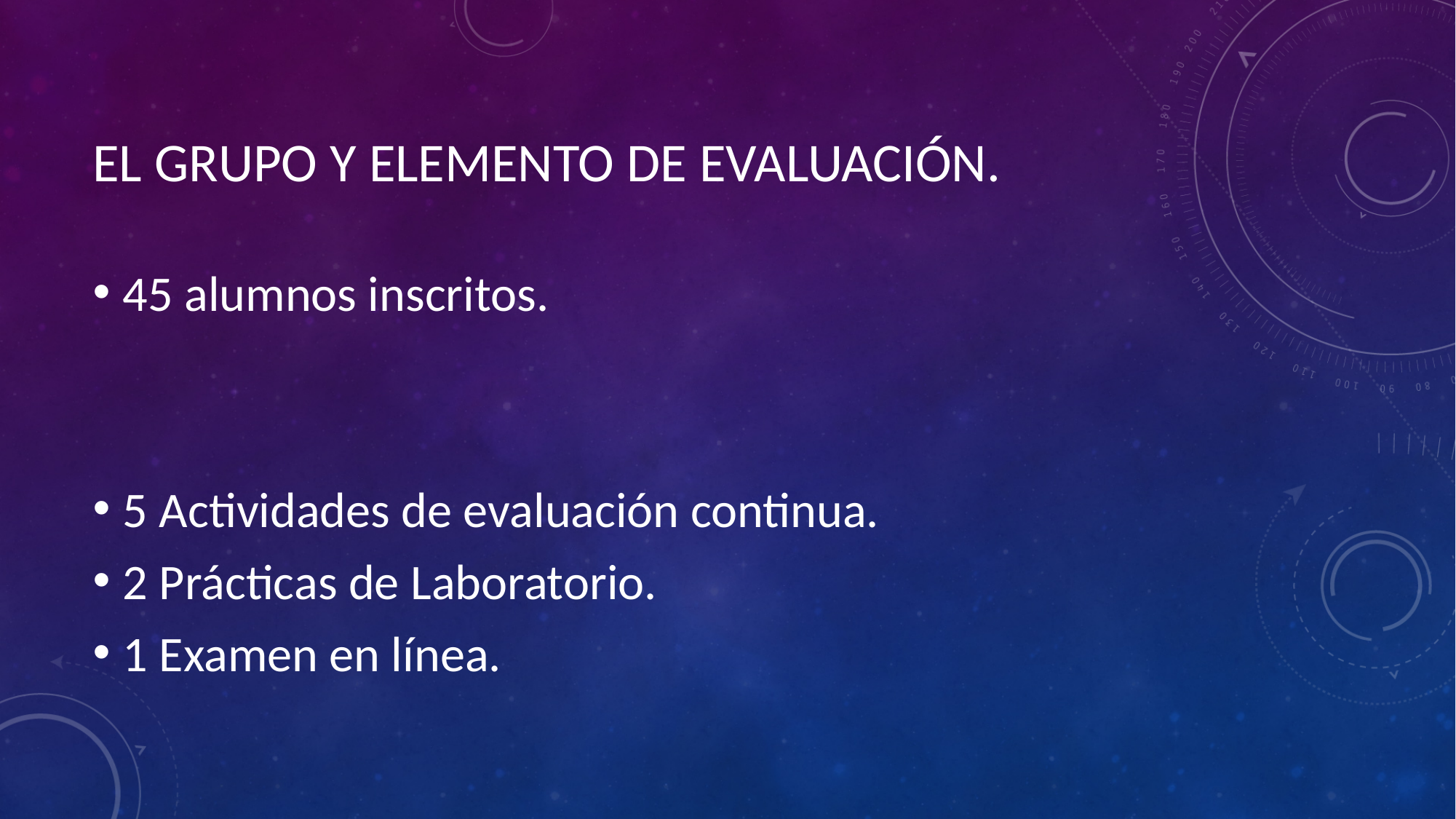

# El grupo y elemento de evaluación.
45 alumnos inscritos.

5 Actividades de evaluación continua.
2 Prácticas de Laboratorio.
1 Examen en línea.